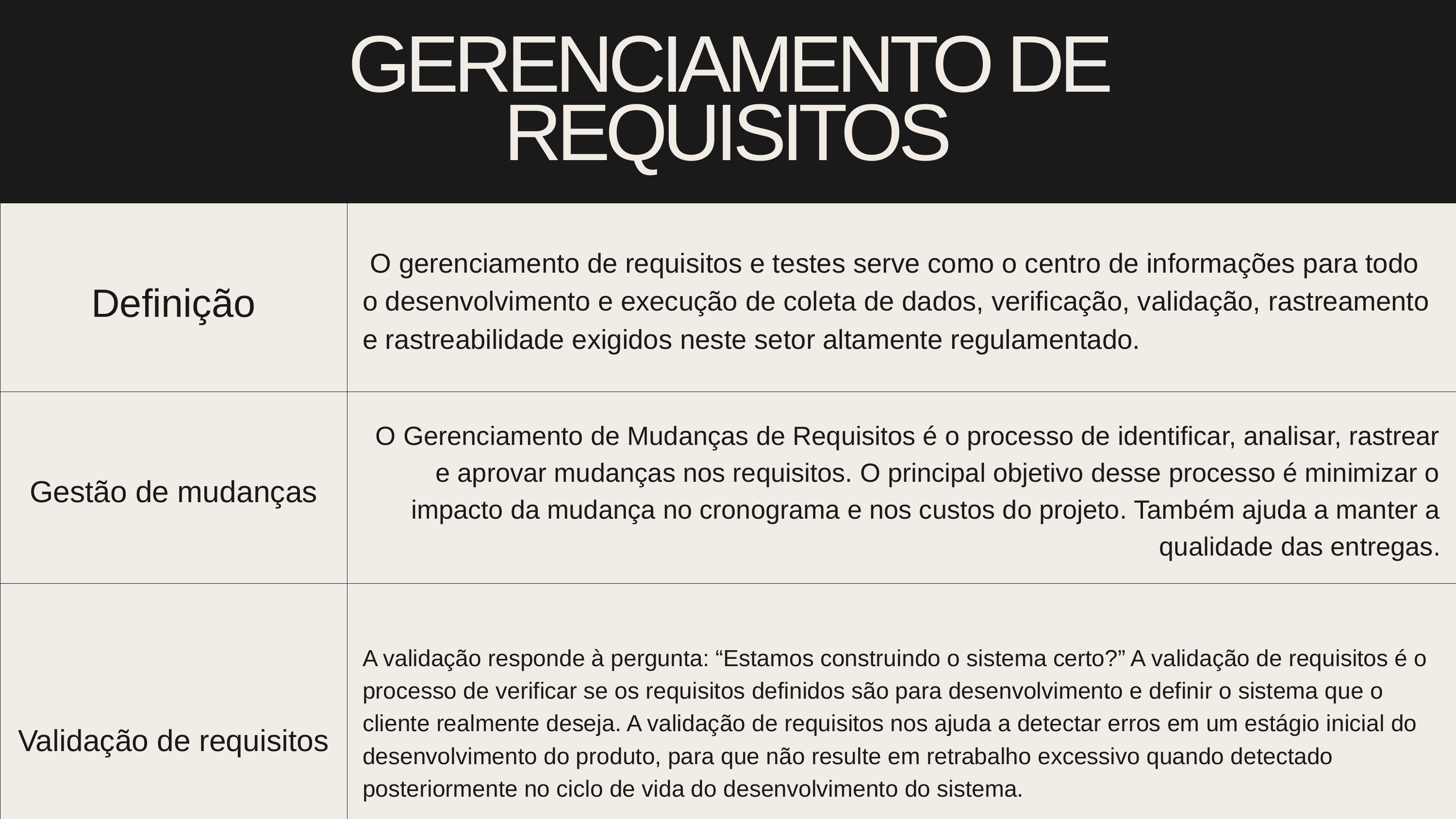

GERENCIAMENTO DE REQUISITOS
| Definição | O gerenciamento de requisitos e testes serve como o centro de informações para todo o desenvolvimento e execução de coleta de dados, verificação, validação, rastreamento e rastreabilidade exigidos neste setor altamente regulamentado. |
| --- | --- |
| Gestão de mudanças | O Gerenciamento de Mudanças de Requisitos é o processo de identificar, analisar, rastrear e aprovar mudanças nos requisitos. O principal objetivo desse processo é minimizar o impacto da mudança no cronograma e nos custos do projeto. Também ajuda a manter a qualidade das entregas. |
| Validação de requisitos | A validação responde à pergunta: “Estamos construindo o sistema certo?” A validação de requisitos é o processo de verificar se os requisitos definidos são para desenvolvimento e definir o sistema que o cliente realmente deseja. A validação de requisitos nos ajuda a detectar erros em um estágio inicial do desenvolvimento do produto, para que não resulte em retrabalho excessivo quando detectado posteriormente no ciclo de vida do desenvolvimento do sistema. |
| U para desvendar |  |